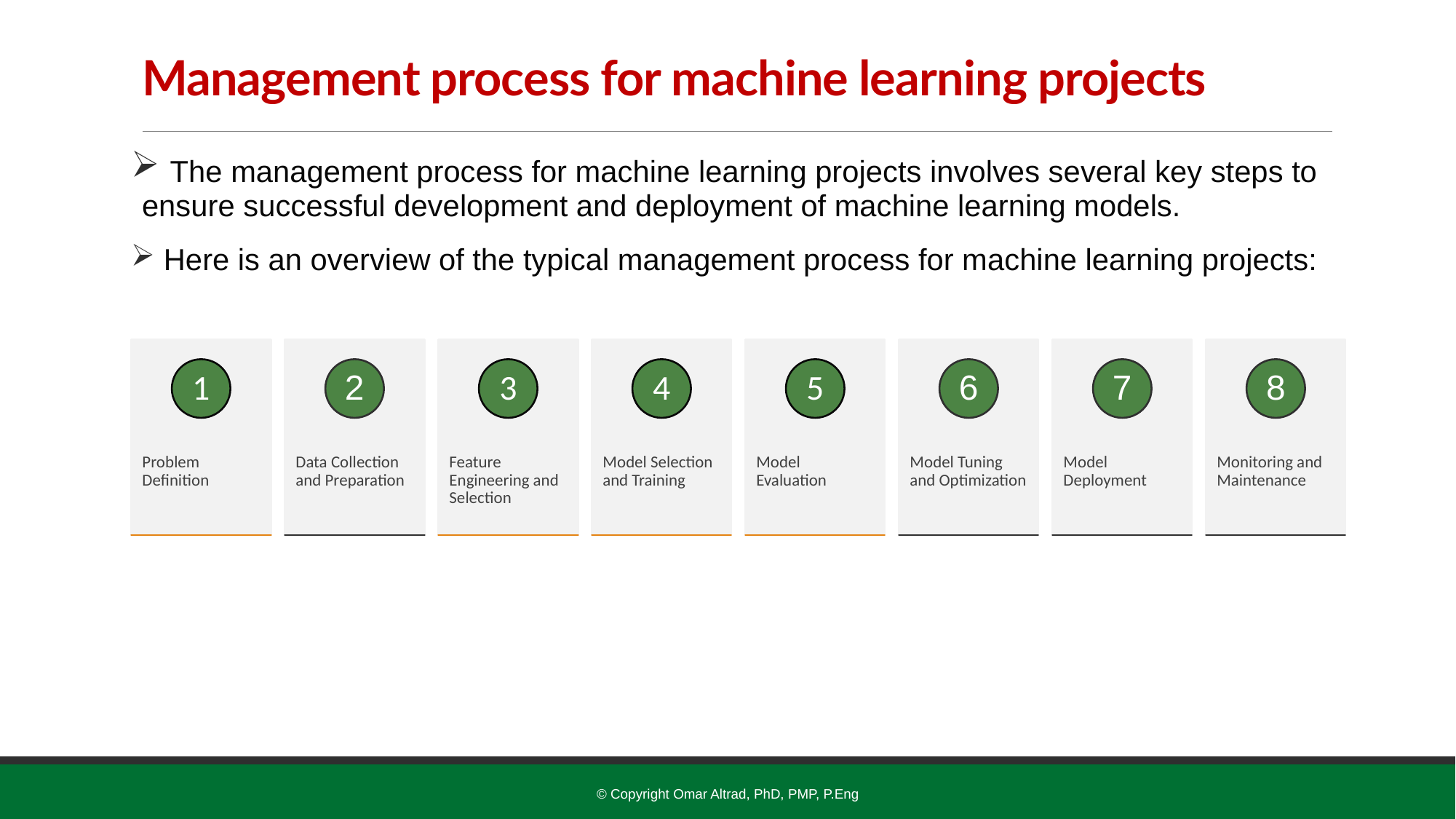

# Management process for machine learning projects
 The management process for machine learning projects involves several key steps to ensure successful development and deployment of machine learning models.
 Here is an overview of the typical management process for machine learning projects:
Problem Definition
1
Data Collection and Preparation
2
Feature Engineering and Selection
3
Model Selection and Training
4
Model Evaluation
5
Model Tuning and Optimization
6
Model Deployment
7
Monitoring and Maintenance
8
© Copyright Omar Altrad, PhD, PMP, P.Eng